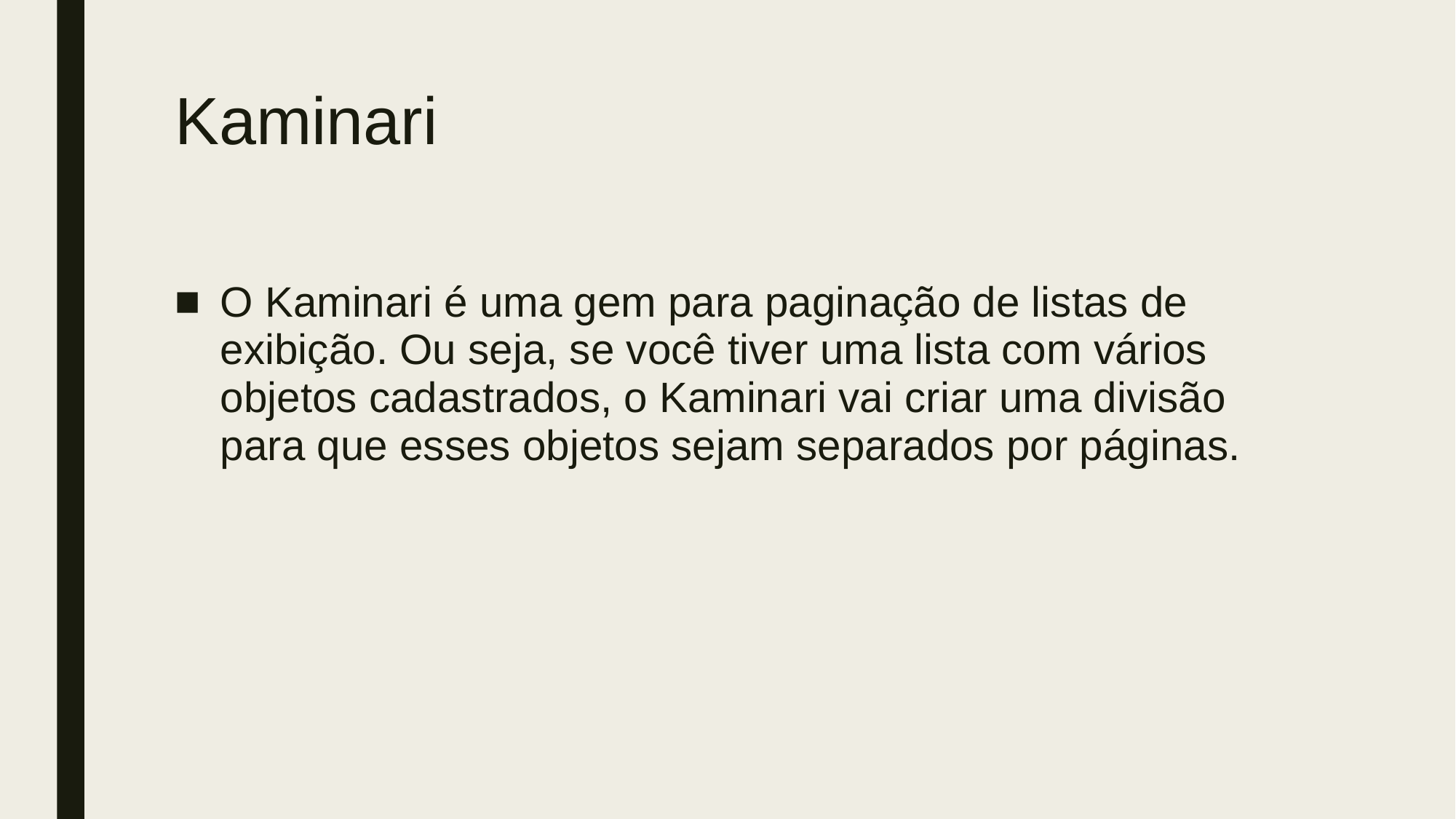

# Kaminari
O Kaminari é uma gem para paginação de listas de exibição. Ou seja, se você tiver uma lista com vários objetos cadastrados, o Kaminari vai criar uma divisão para que esses objetos sejam separados por páginas.